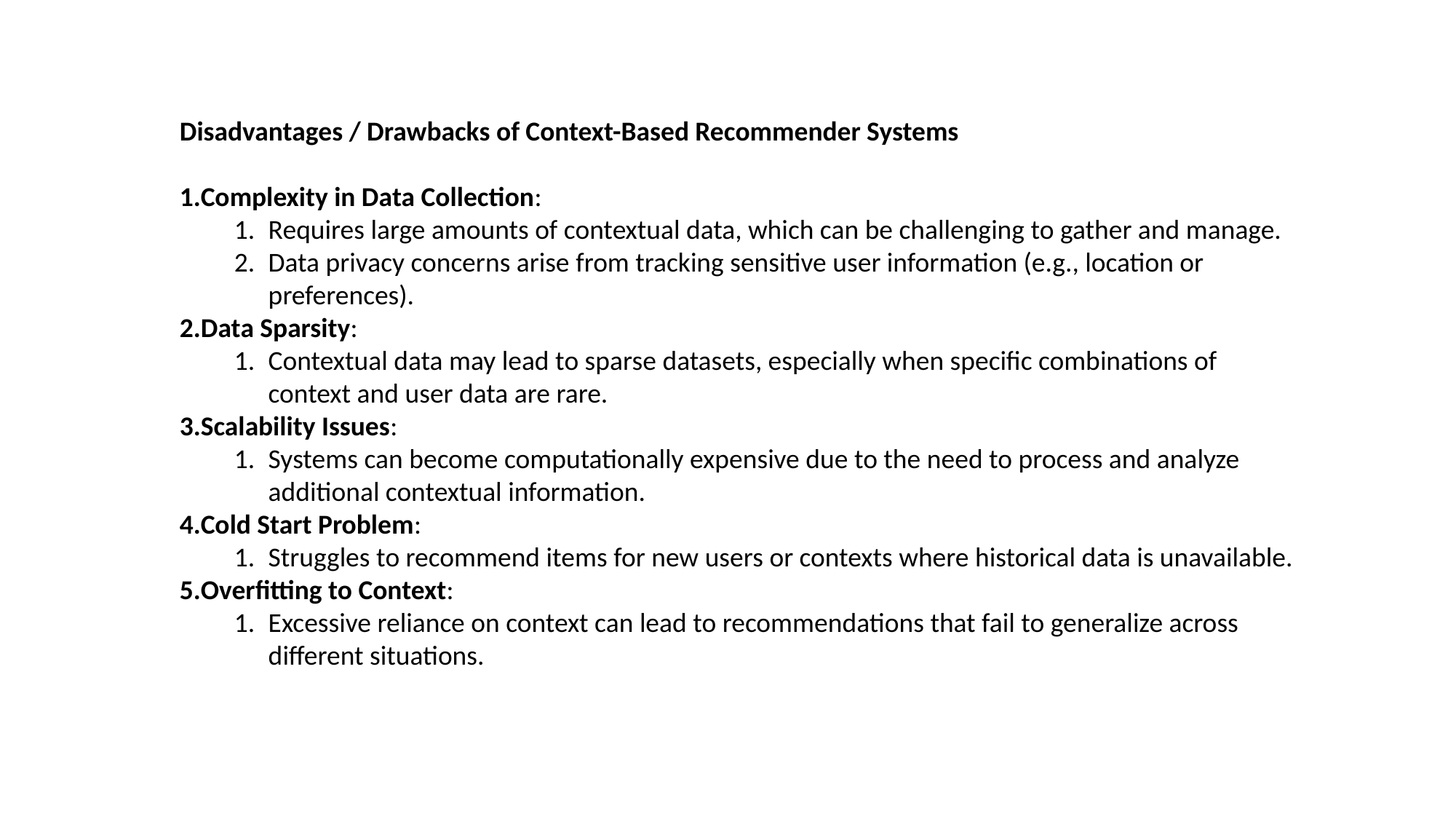

Disadvantages / Drawbacks of Context-Based Recommender Systems

Complexity in Data Collection:
Requires large amounts of contextual data, which can be challenging to gather and manage.
Data privacy concerns arise from tracking sensitive user information (e.g., location or preferences).
Data Sparsity:
Contextual data may lead to sparse datasets, especially when specific combinations of context and user data are rare.
Scalability Issues:
Systems can become computationally expensive due to the need to process and analyze additional contextual information.
Cold Start Problem:
Struggles to recommend items for new users or contexts where historical data is unavailable.
Overfitting to Context:
Excessive reliance on context can lead to recommendations that fail to generalize across different situations.